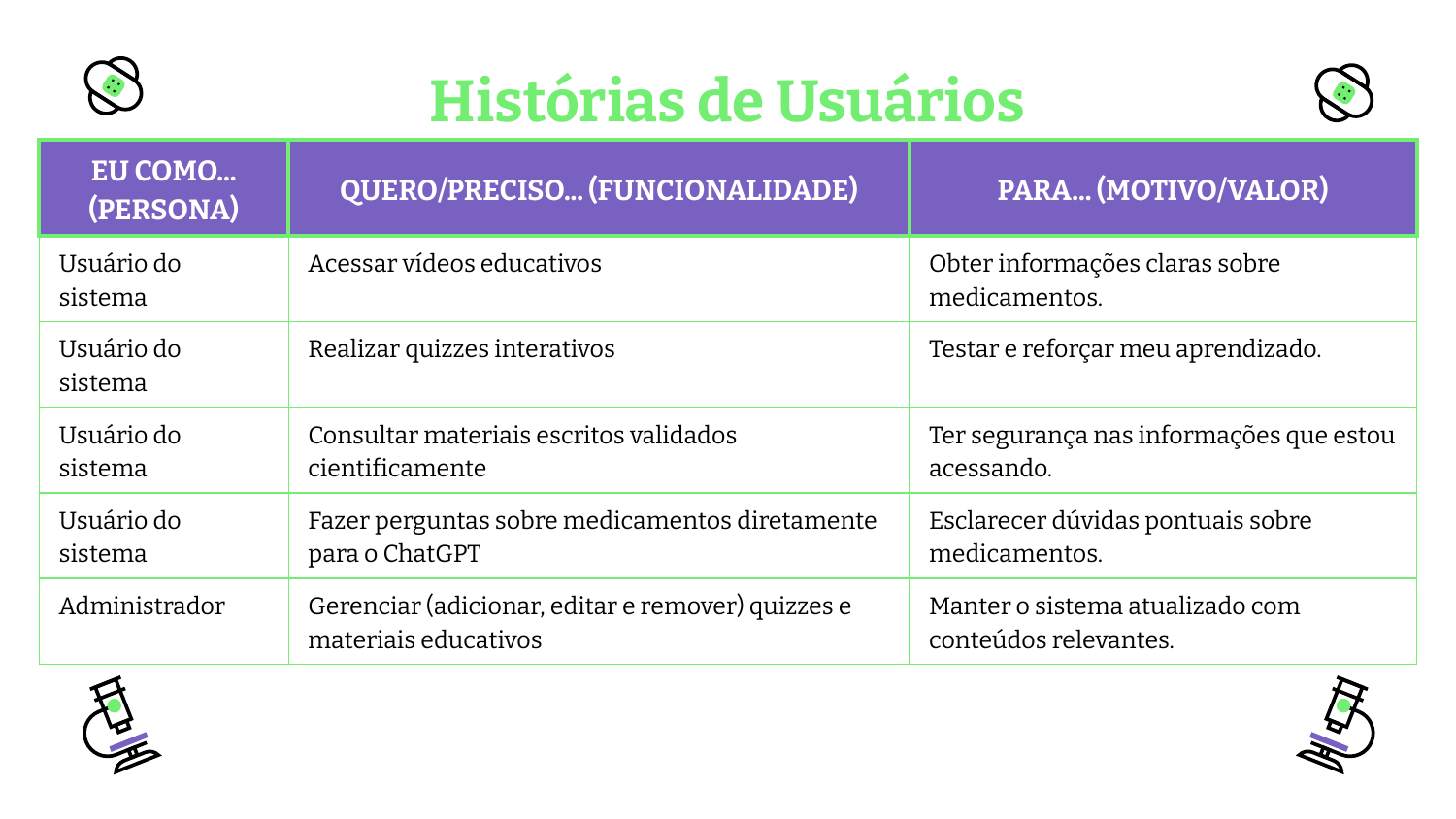

# Histórias de Usuários
| EU COMO... (PERSONA) | QUERO/PRECISO... (FUNCIONALIDADE) | PARA... (MOTIVO/VALOR) |
| --- | --- | --- |
| Usuário do sistema | Acessar vídeos educativos | Obter informações claras sobre medicamentos. |
| Usuário do sistema | Realizar quizzes interativos | Testar e reforçar meu aprendizado. |
| Usuário do sistema | Consultar materiais escritos validados cientificamente | Ter segurança nas informações que estou acessando. |
| Usuário do sistema | Fazer perguntas sobre medicamentos diretamente para o ChatGPT | Esclarecer dúvidas pontuais sobre medicamentos. |
| Administrador | Gerenciar (adicionar, editar e remover) quizzes e materiais educativos | Manter o sistema atualizado com conteúdos relevantes. |